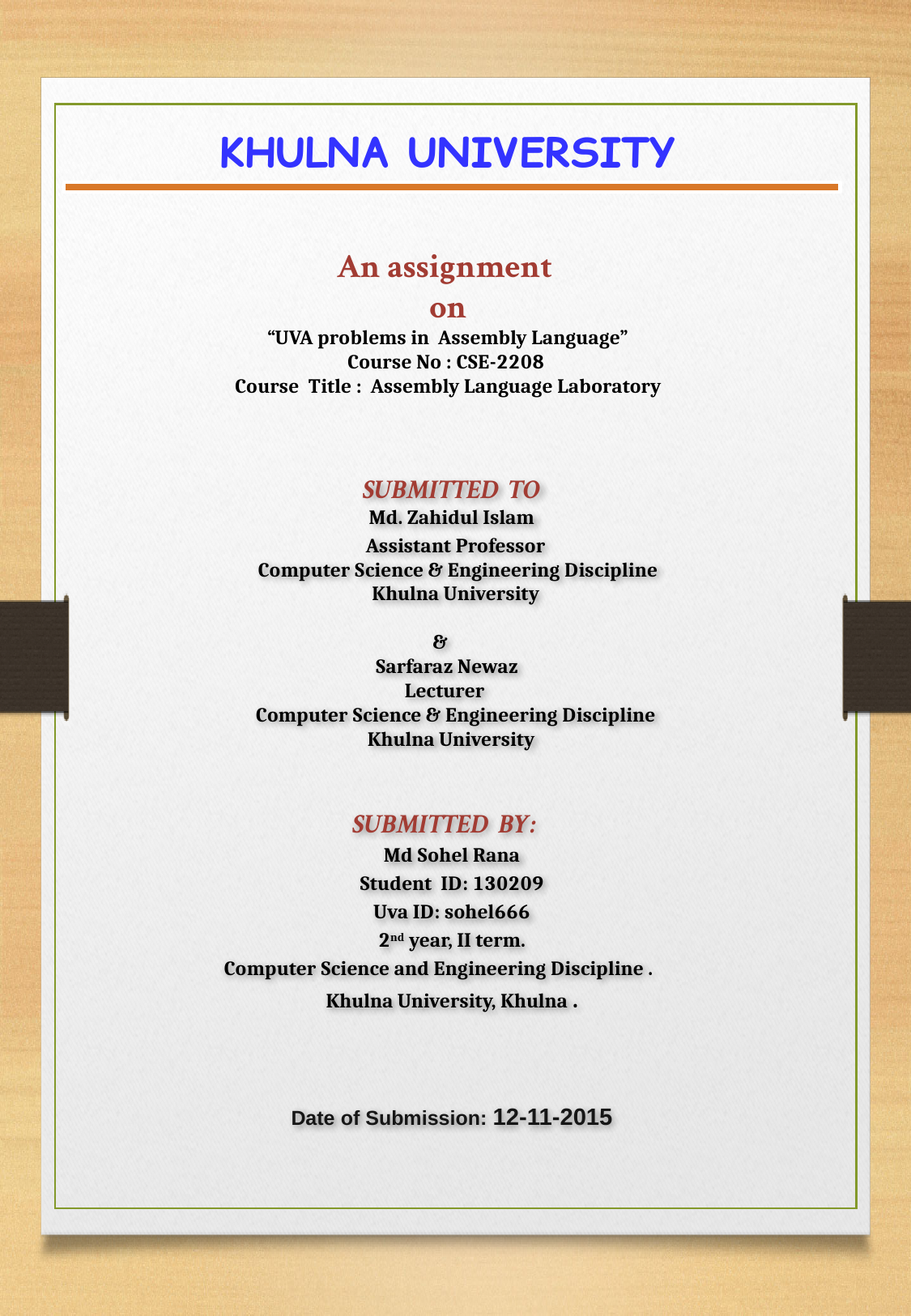

KHULNA UNIVERSITY

An assignment
on
“UVA problems in  Assembly Language”
Course No : CSE-2208
Course  Title :  Assembly Language Laboratory

      SUBMITTED  TO
Md. Zahidul Islam
            Assistant Professor
             Computer Science & Engineering Discipline
            Khulna University

     &
        Sarfaraz Newaz
       Lecturer
            Computer Science & Engineering Discipline
          Khulna University

SUBMITTED  BY:
Md Sohel Rana
Student  ID: 130209
Uva ID: sohel666
2nd year, II term.
Computer Science and Engineering Discipline .
Khulna University, Khulna .
Date of Submission: 12-11-2015